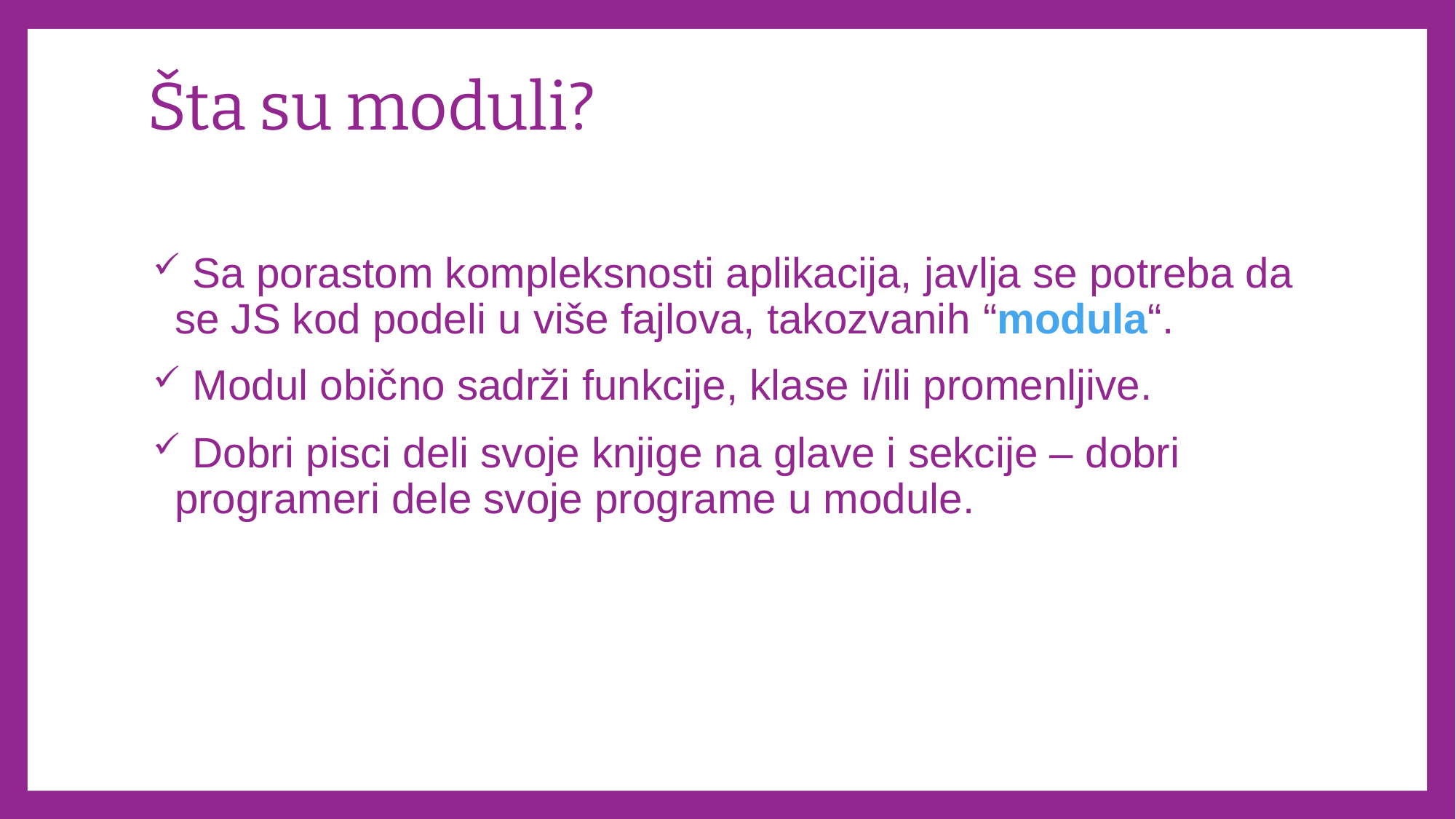

# Šta su moduli?
 Sa porastom kompleksnosti aplikacija, javlja se potreba da se JS kod podeli u više fajlova, takozvanih “modula“.
 Modul obično sadrži funkcije, klase i/ili promenljive.
 Dobri pisci deli svoje knjige na glave i sekcije – dobri programeri dele svoje programe u module.